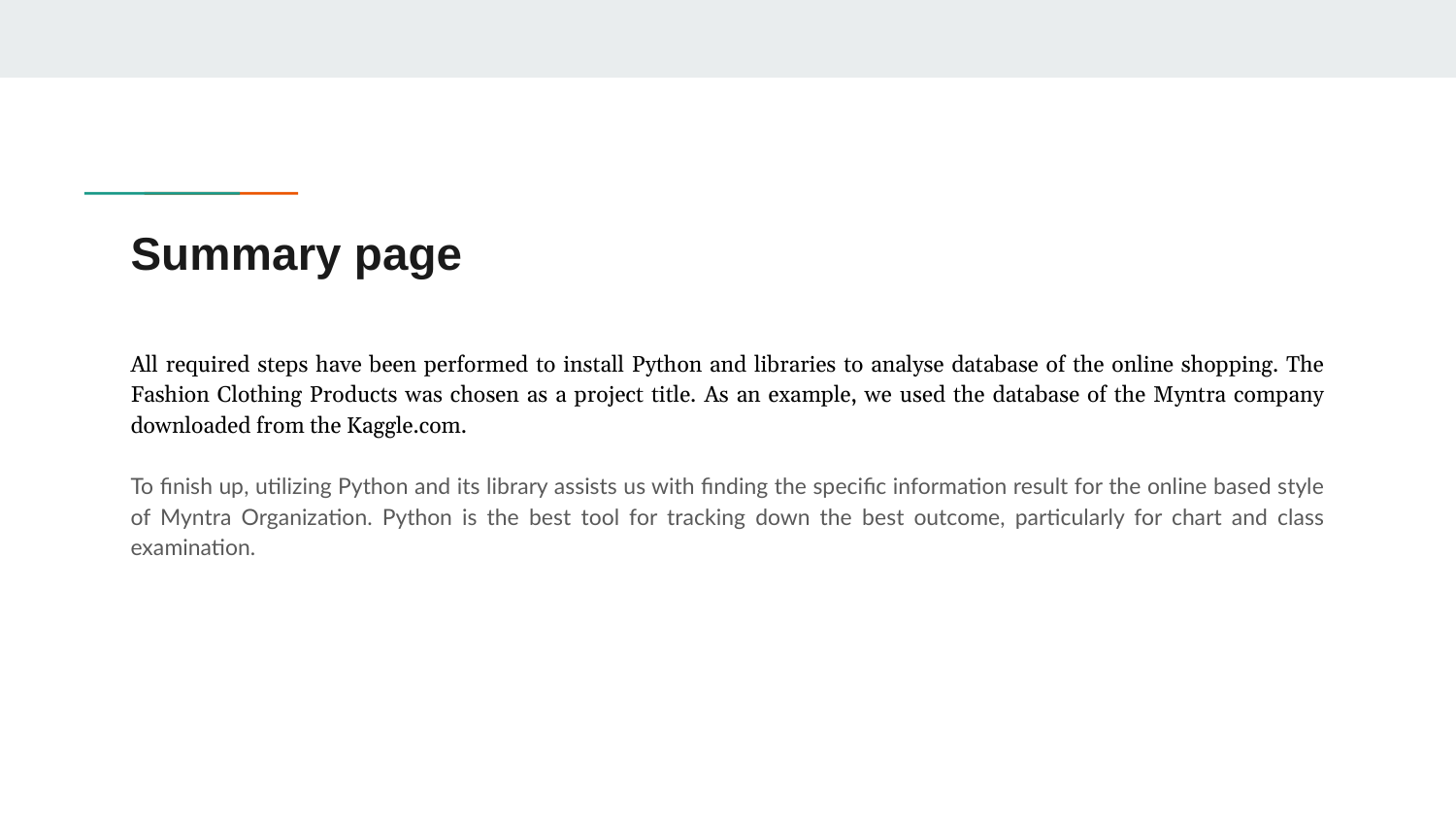

# Summary page
All required steps have been performed to install Python and libraries to analyse database of the online shopping. The Fashion Clothing Products was chosen as a project title. As an example, we used the database of the Myntra company downloaded from the Kaggle.com.

To finish up, utilizing Python and its library assists us with finding the specific information result for the online based style of Myntra Organization. Python is the best tool for tracking down the best outcome, particularly for chart and class examination.